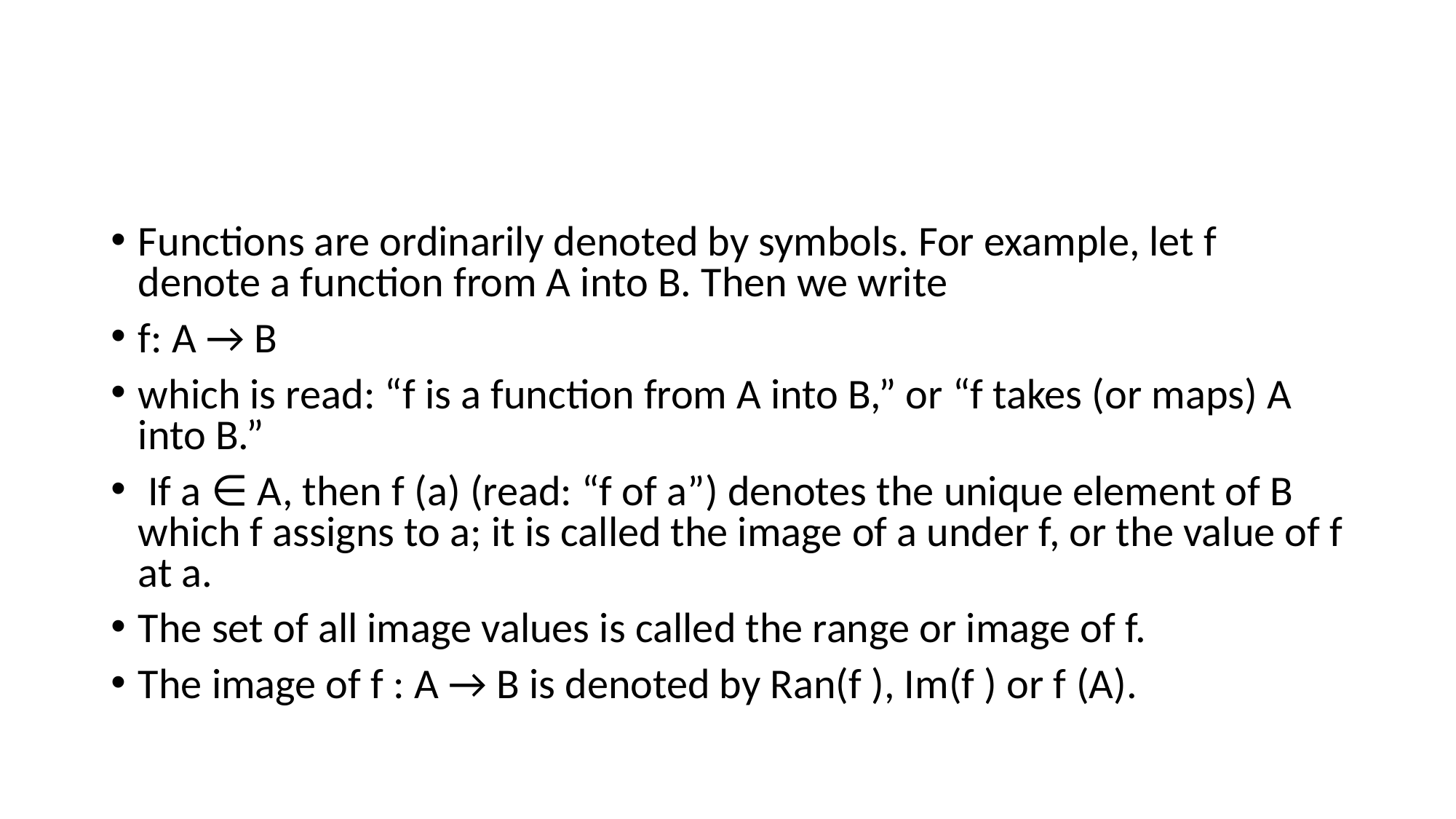

#
Functions are ordinarily denoted by symbols. For example, let f denote a function from A into B. Then we write
f: A → B
which is read: “f is a function from A into B,” or “f takes (or maps) A into B.”
 If a ∈ A, then f (a) (read: “f of a”) denotes the unique element of B which f assigns to a; it is called the image of a under f, or the value of f at a.
The set of all image values is called the range or image of f.
The image of f : A → B is denoted by Ran(f ), Im(f ) or f (A).